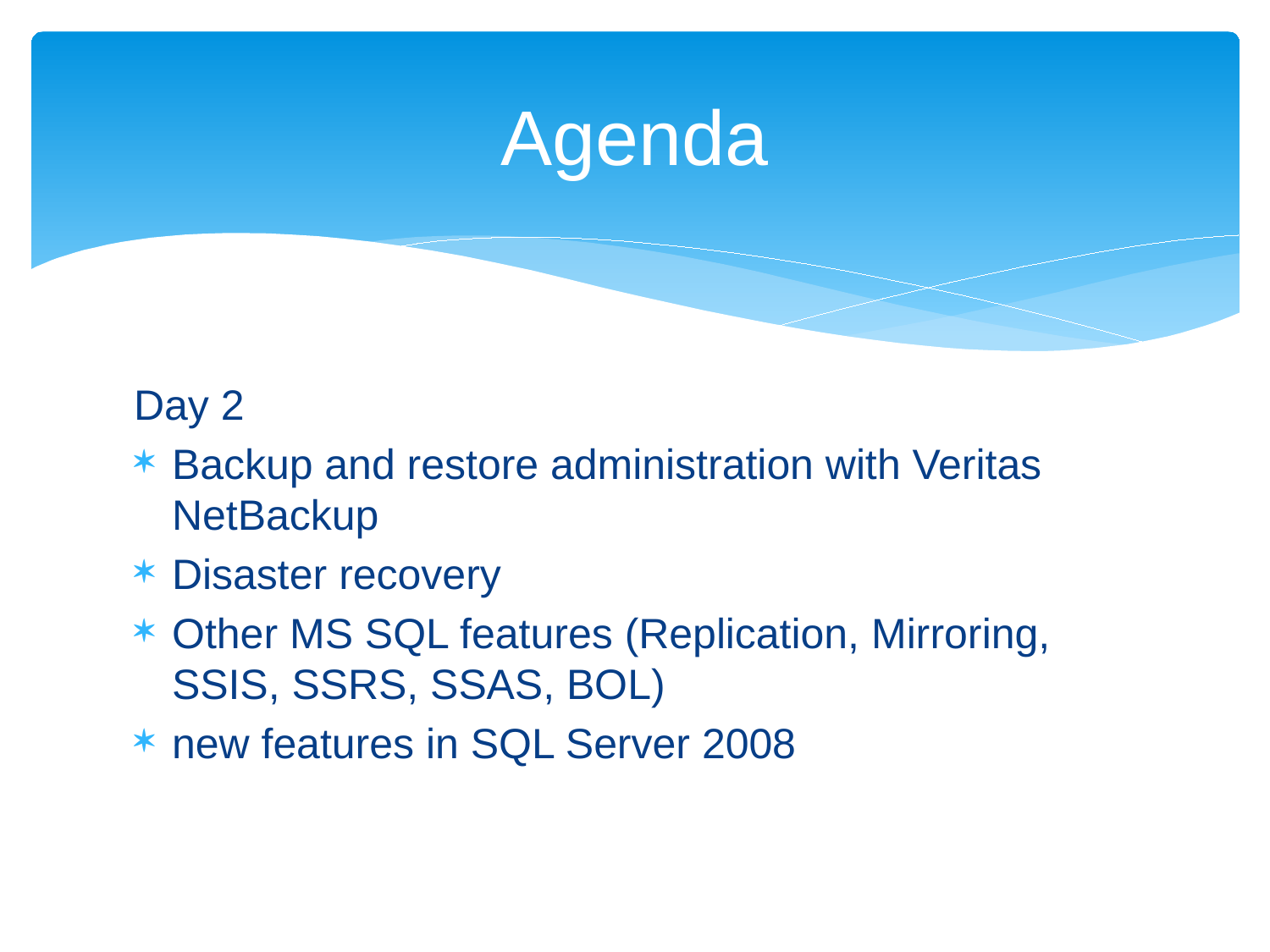

# Agenda
Day 2
Backup and restore administration with Veritas NetBackup
Disaster recovery
Other MS SQL features (Replication, Mirroring, SSIS, SSRS, SSAS, BOL)
new features in SQL Server 2008